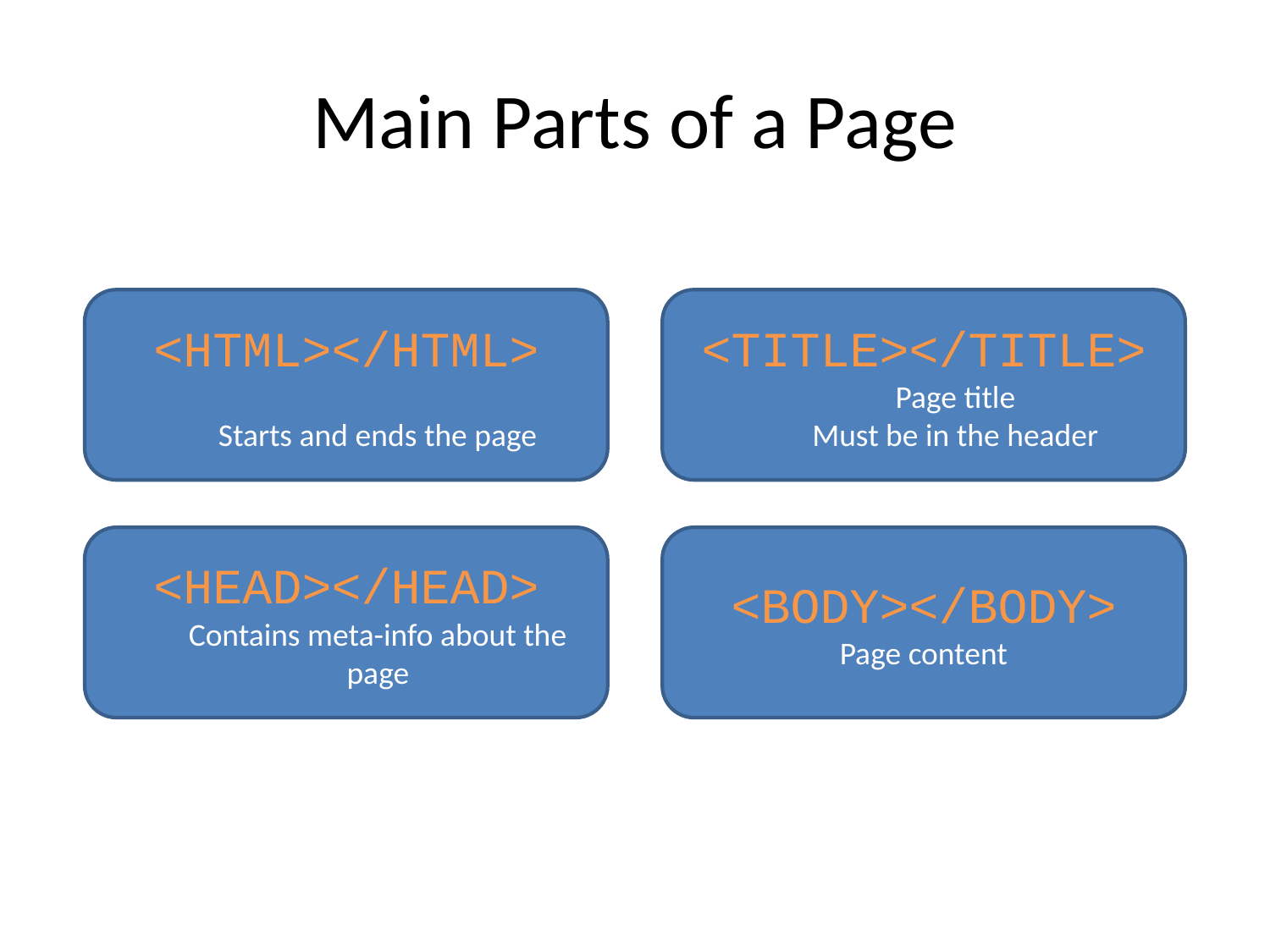

# Main Parts of a Page
<HTML></HTML>

Starts and ends the page
<TITLE></TITLE>
Page title
Must be in the header
<HEAD></HEAD>
Contains meta-info about the page
<BODY></BODY>
Page content